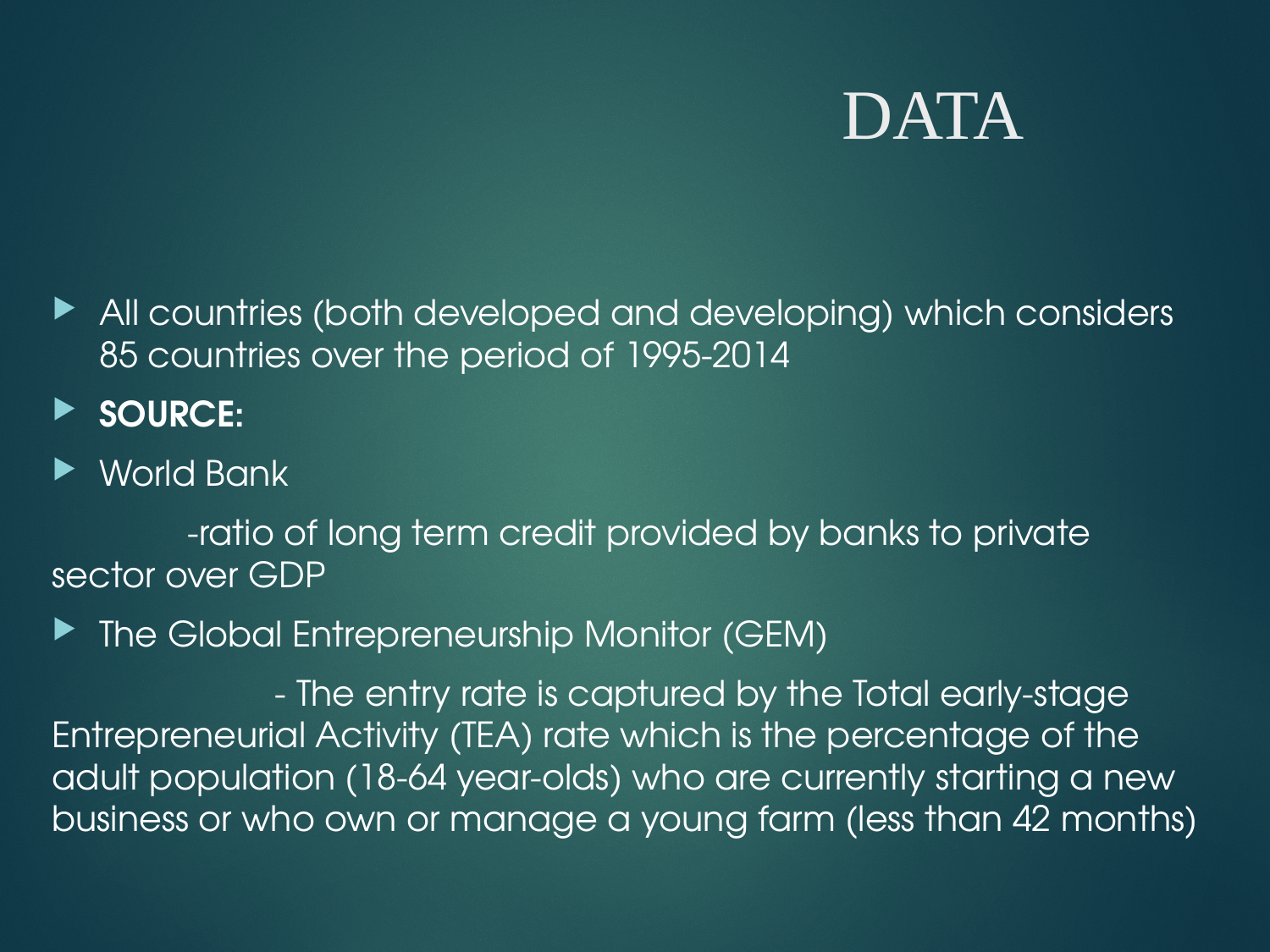

# DATA

All countries (both developed and developing) which considers 85 countries over the period of 1995-2014
SOURCE:
World Bank
		 -ratio of long term credit provided by banks to private 				  sector over GDP
The Global Entrepreneurship Monitor (GEM)
	          - The entry rate is captured by the Total early-stage Entrepreneurial Activity (TEA) rate which is the percentage of the adult population (18-64 year-olds) who are currently starting a new business or who own or manage a young farm (less than 42 months)